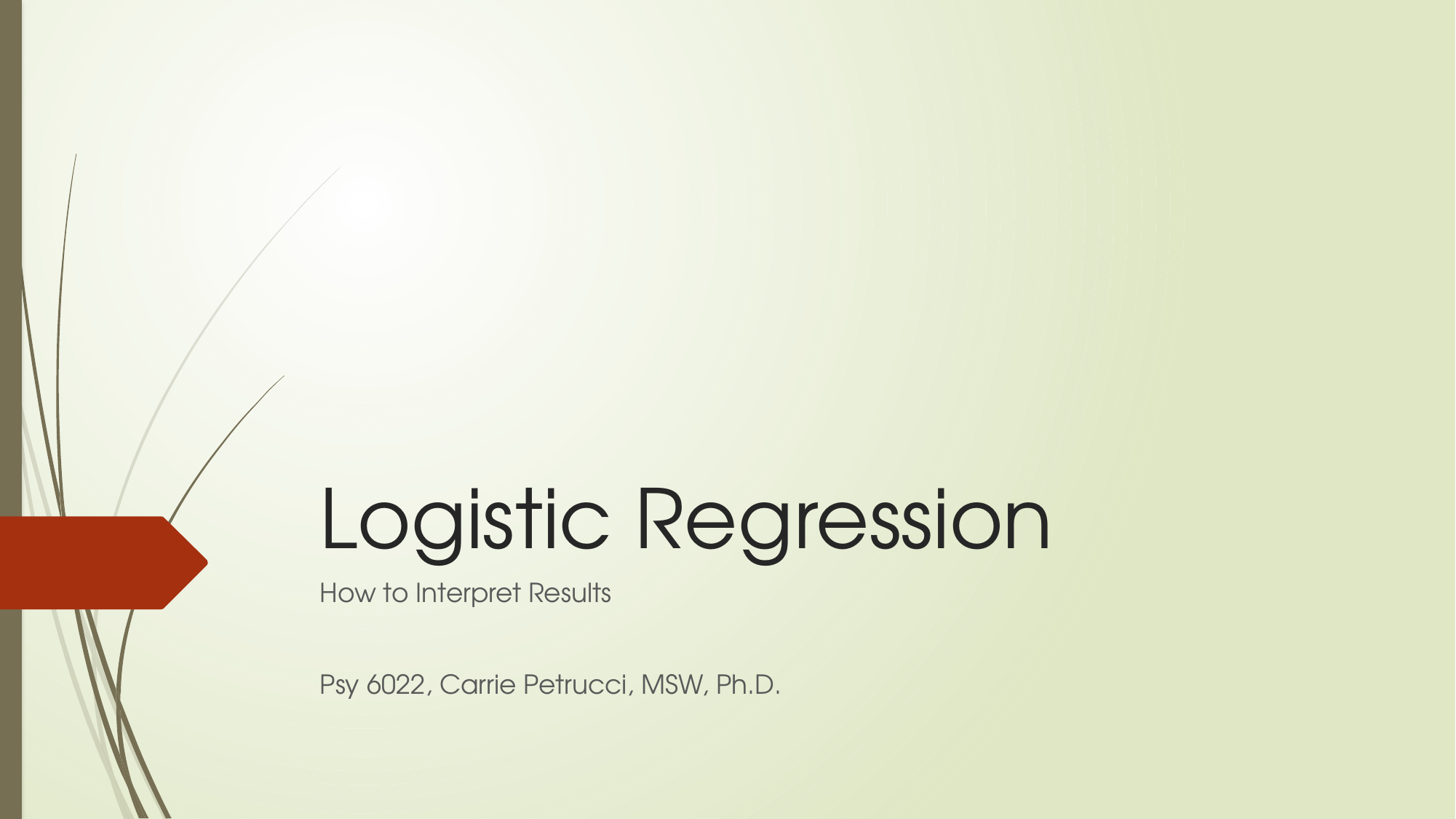

# Logistic Regression
How to Interpret Results

Psy 6022, Carrie Petrucci, MSW, Ph.D.